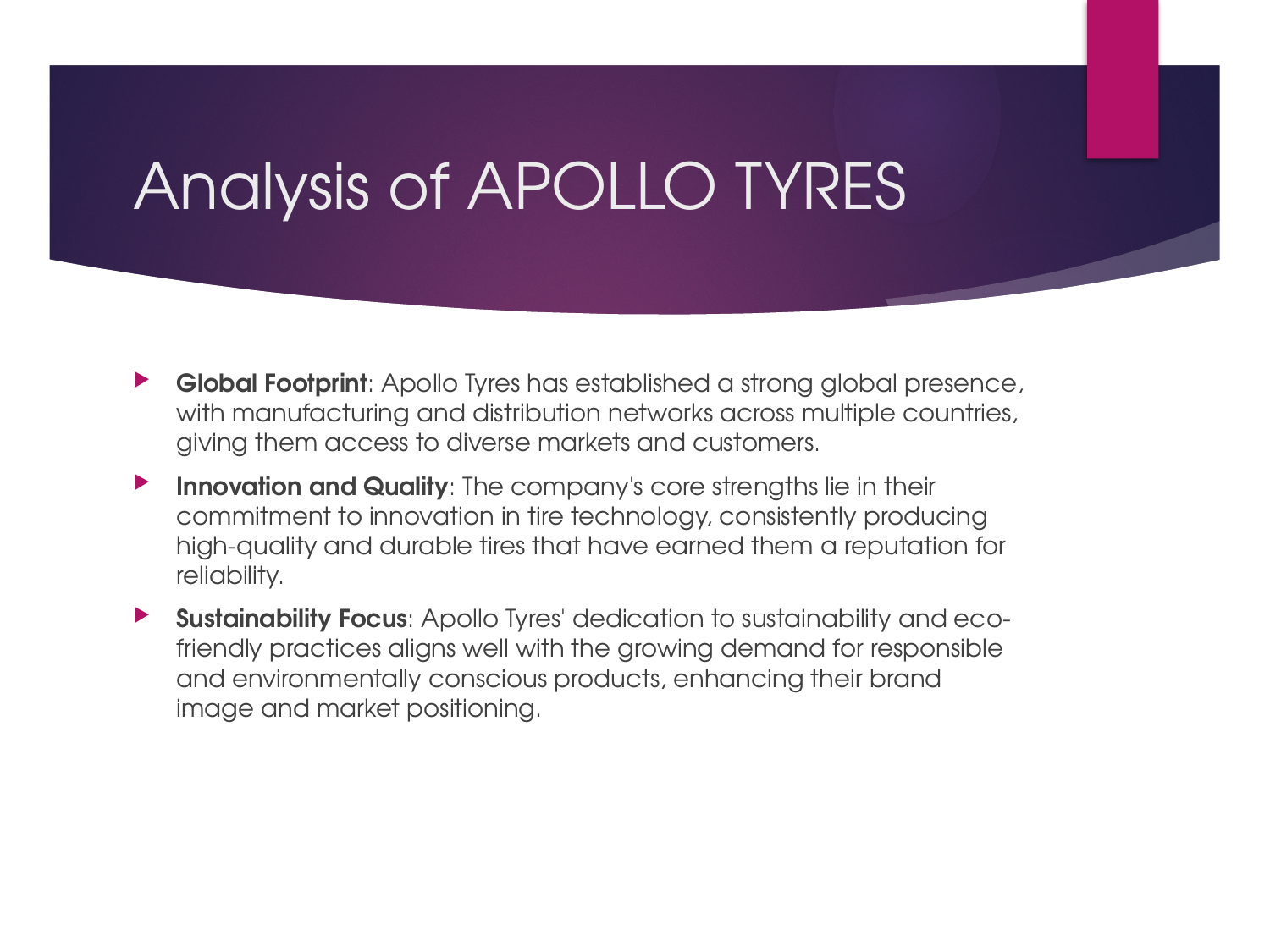

# Analysis of APOLLO TYRES
Global Footprint: Apollo Tyres has established a strong global presence, with manufacturing and distribution networks across multiple countries, giving them access to diverse markets and customers.
Innovation and Quality: The company's core strengths lie in their commitment to innovation in tire technology, consistently producing high-quality and durable tires that have earned them a reputation for reliability.
Sustainability Focus: Apollo Tyres' dedication to sustainability and eco-friendly practices aligns well with the growing demand for responsible and environmentally conscious products, enhancing their brand image and market positioning.